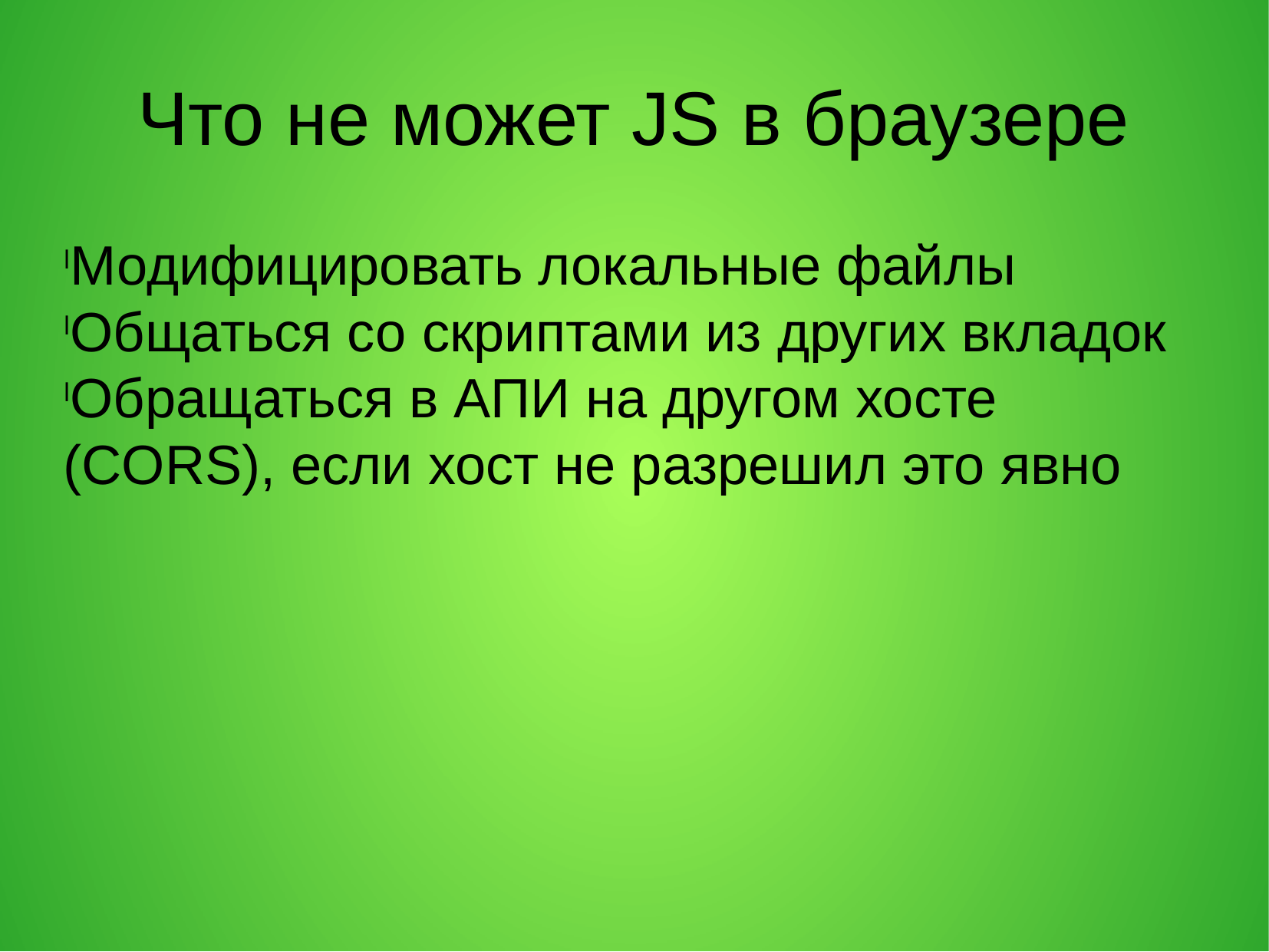

Что не может JS в браузере
Модифицировать локальные файлы
Общаться со скриптами из других вкладок
Обращаться в АПИ на другом хосте (CORS), если хост не разрешил это явно